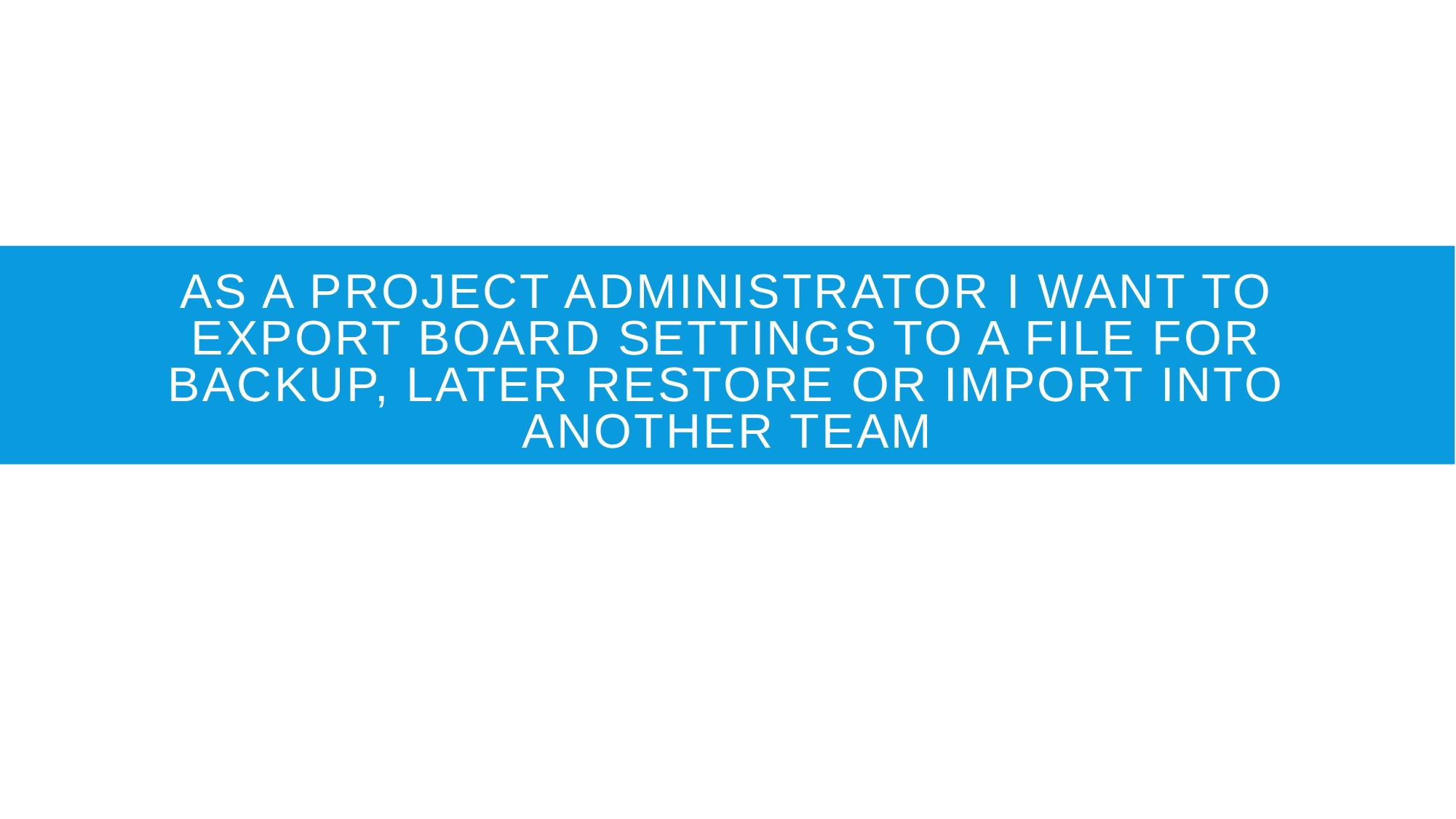

# As a project administrator I want to export board settings to a file for backup, later restore or import into another team